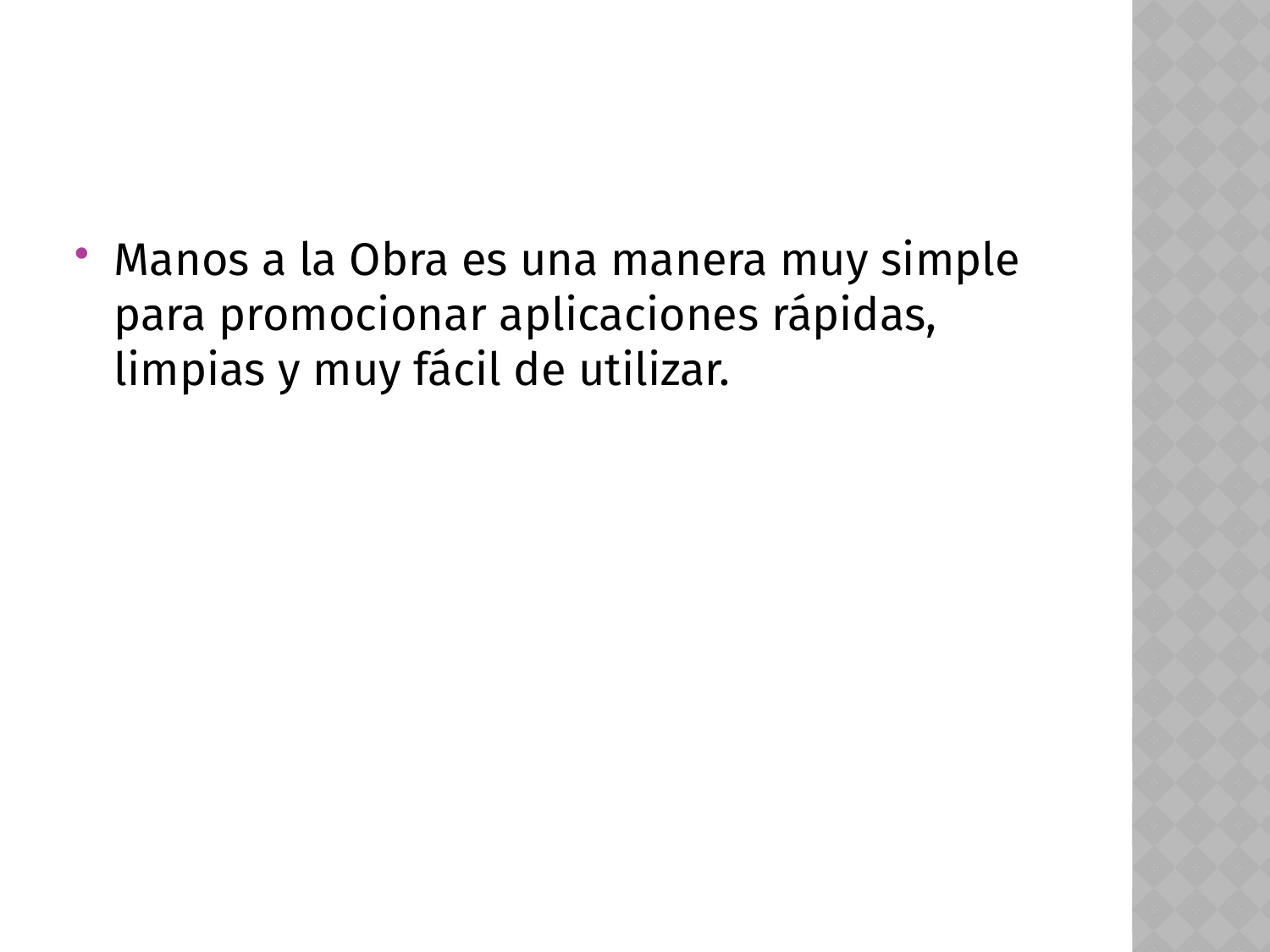

#
Manos a la Obra es una manera muy simple para promocionar aplicaciones rápidas, limpias y muy fácil de utilizar.